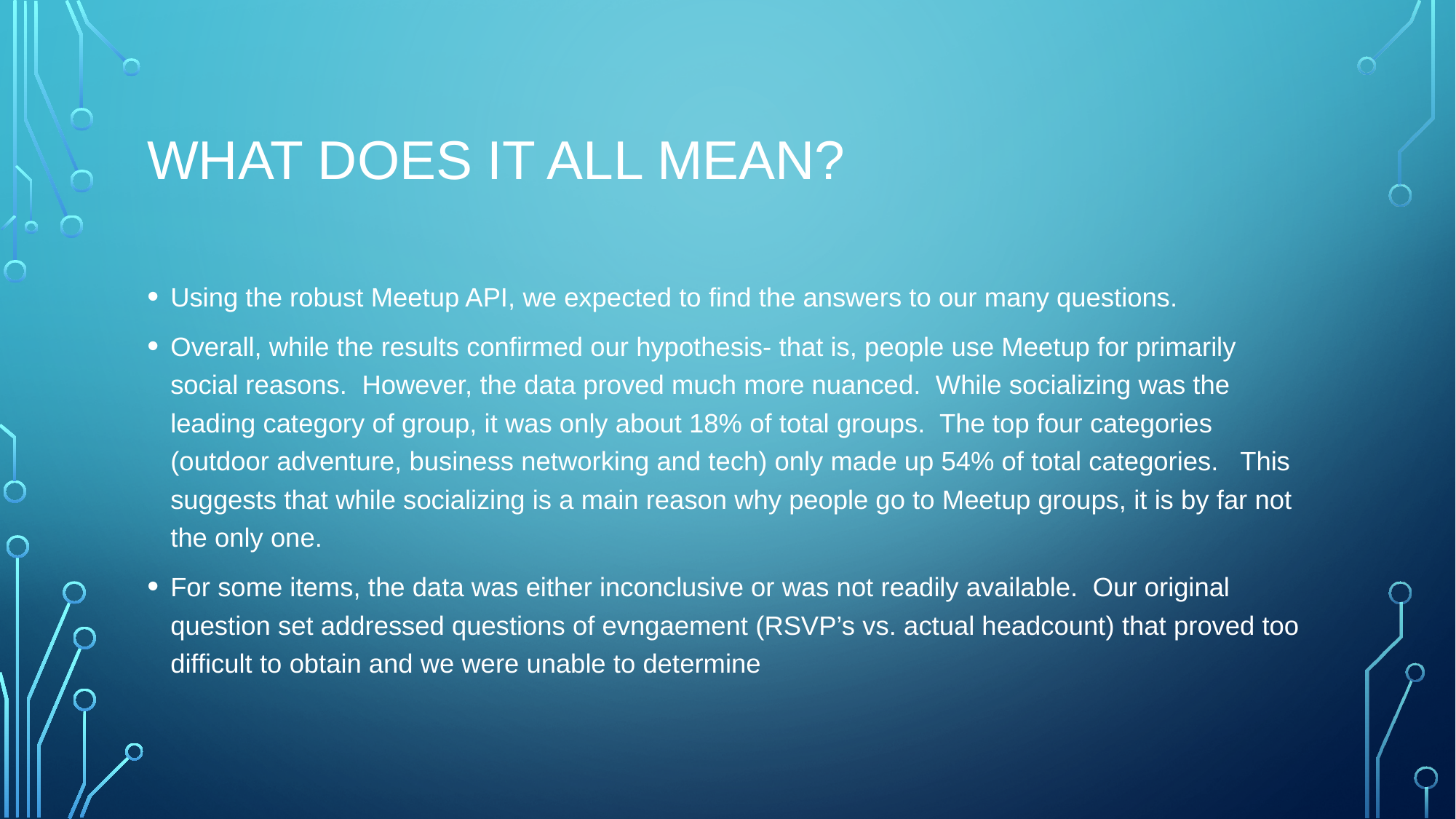

# What does it all mean?
Using the robust Meetup API, we expected to find the answers to our many questions.
Overall, while the results confirmed our hypothesis- that is, people use Meetup for primarily social reasons.  However, the data proved much more nuanced.  While socializing was the leading category of group, it was only about 18% of total groups.  The top four categories (outdoor adventure, business networking and tech) only made up 54% of total categories.   This suggests that while socializing is a main reason why people go to Meetup groups, it is by far not the only one.
For some items, the data was either inconclusive or was not readily available.  Our original question set addressed questions of evngaement (RSVP’s vs. actual headcount) that proved too difficult to obtain and we were unable to determine